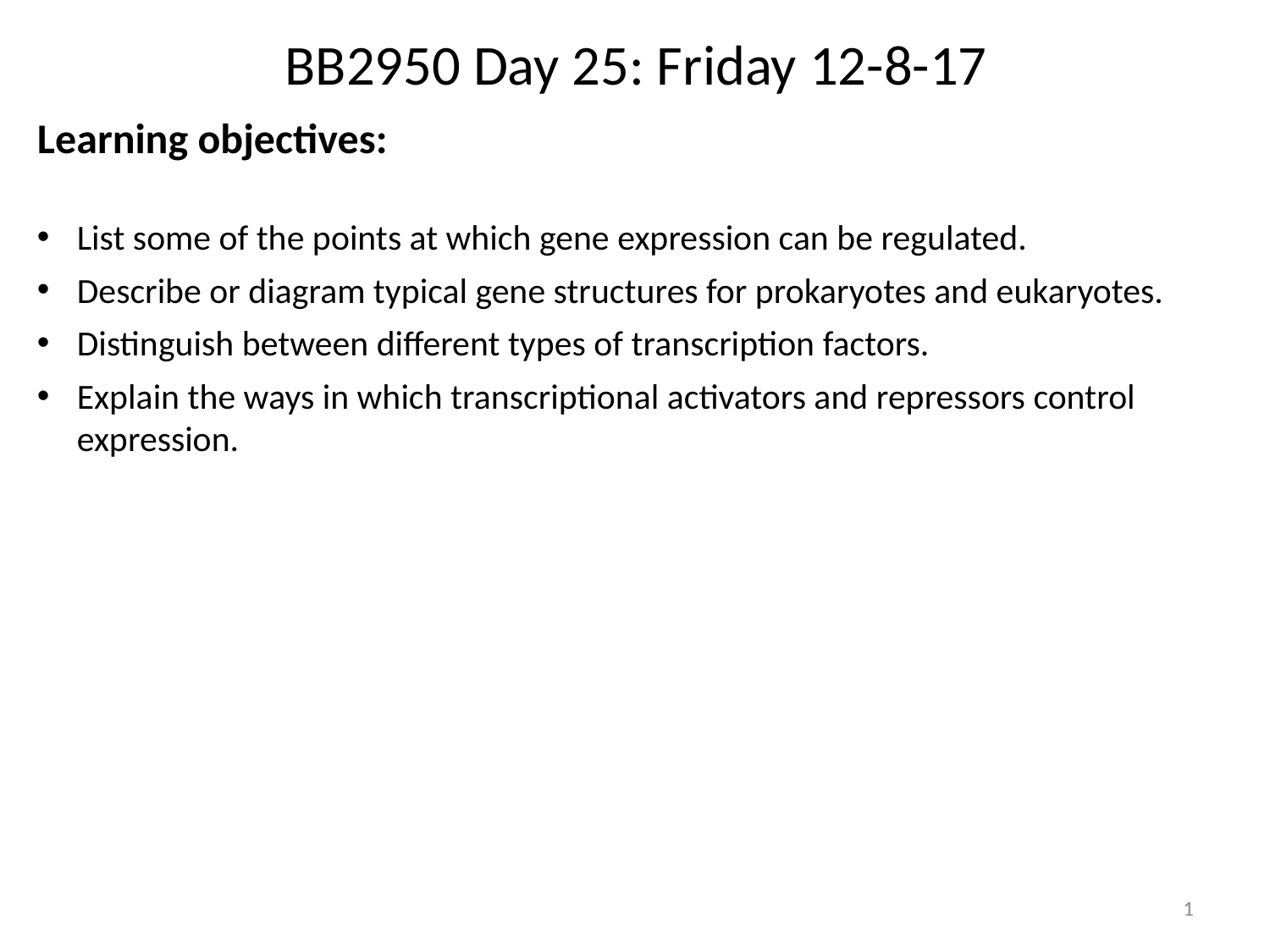

# BB2950 Day 25: Friday 12-8-17
Learning objectives:

List some of the points at which gene expression can be regulated.
Describe or diagram typical gene structures for prokaryotes and eukaryotes.
Distinguish between different types of transcription factors.
Explain the ways in which transcriptional activators and repressors control expression.

1